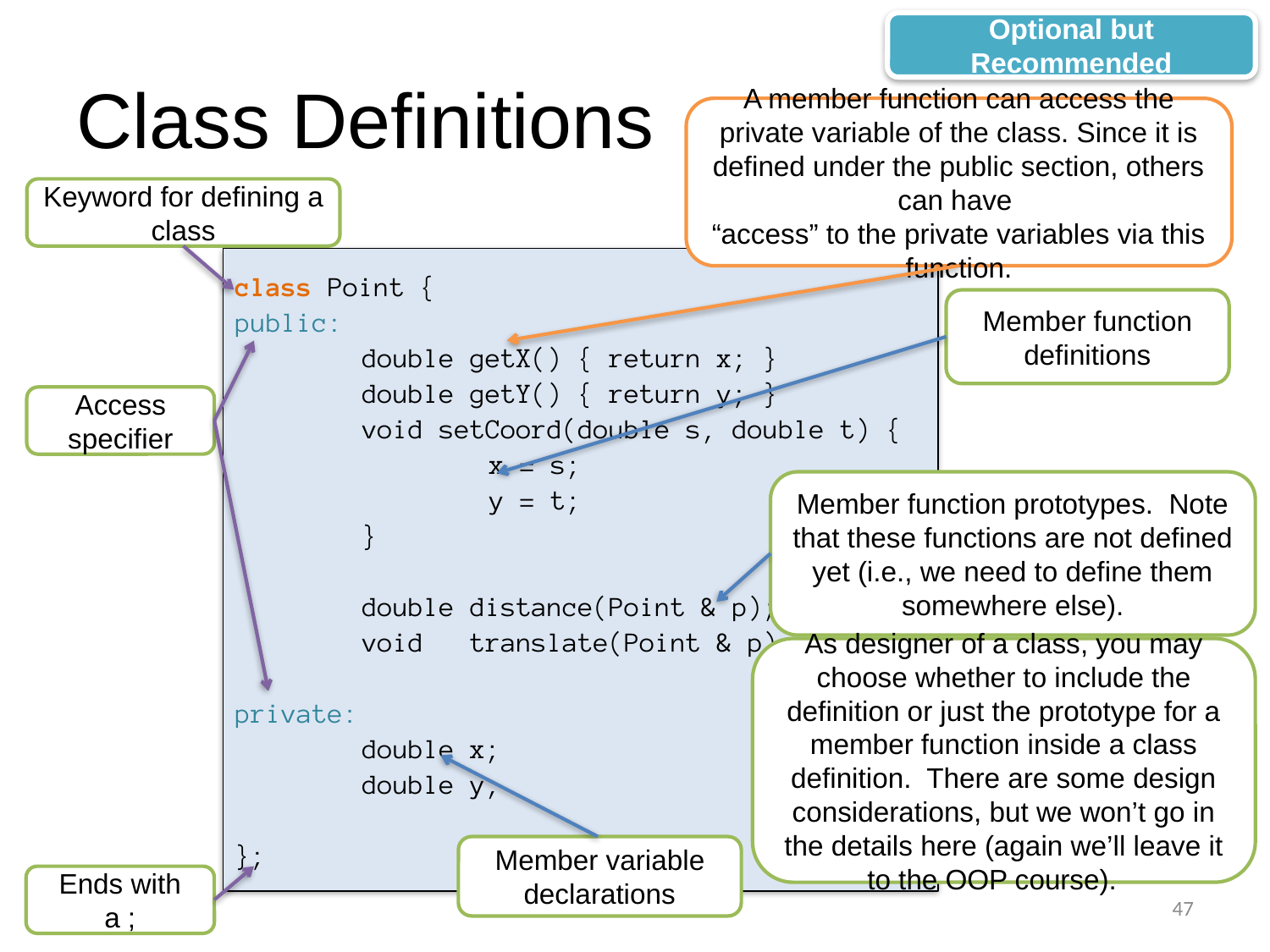

Optional but Recommended
# Class Definitions
A member function can access the private variable of the class. Since it is defined under the public section, others can have
“access” to the private variables via this function.
Keyword for defining a class
class Point {
public:
	double getX() { return x; }
	double getY() { return y; }
	void setCoord(double s, double t) {
		x = s;
		y = t;
	}

	double distance(Point & p);
	void   translate(Point & p);

private:
	double x;
	double y;

};
Member function definitions
Access specifier
Member function prototypes.  Note that these functions are not defined yet (i.e., we need to define them somewhere else).
As designer of a class, you may choose whether to include the definition or just the prototype for a member function inside a class definition.  There are some design considerations, but we won’t go in the details here (again we’ll leave it to the OOP course).
Member variable declarations
Ends with a ;
47